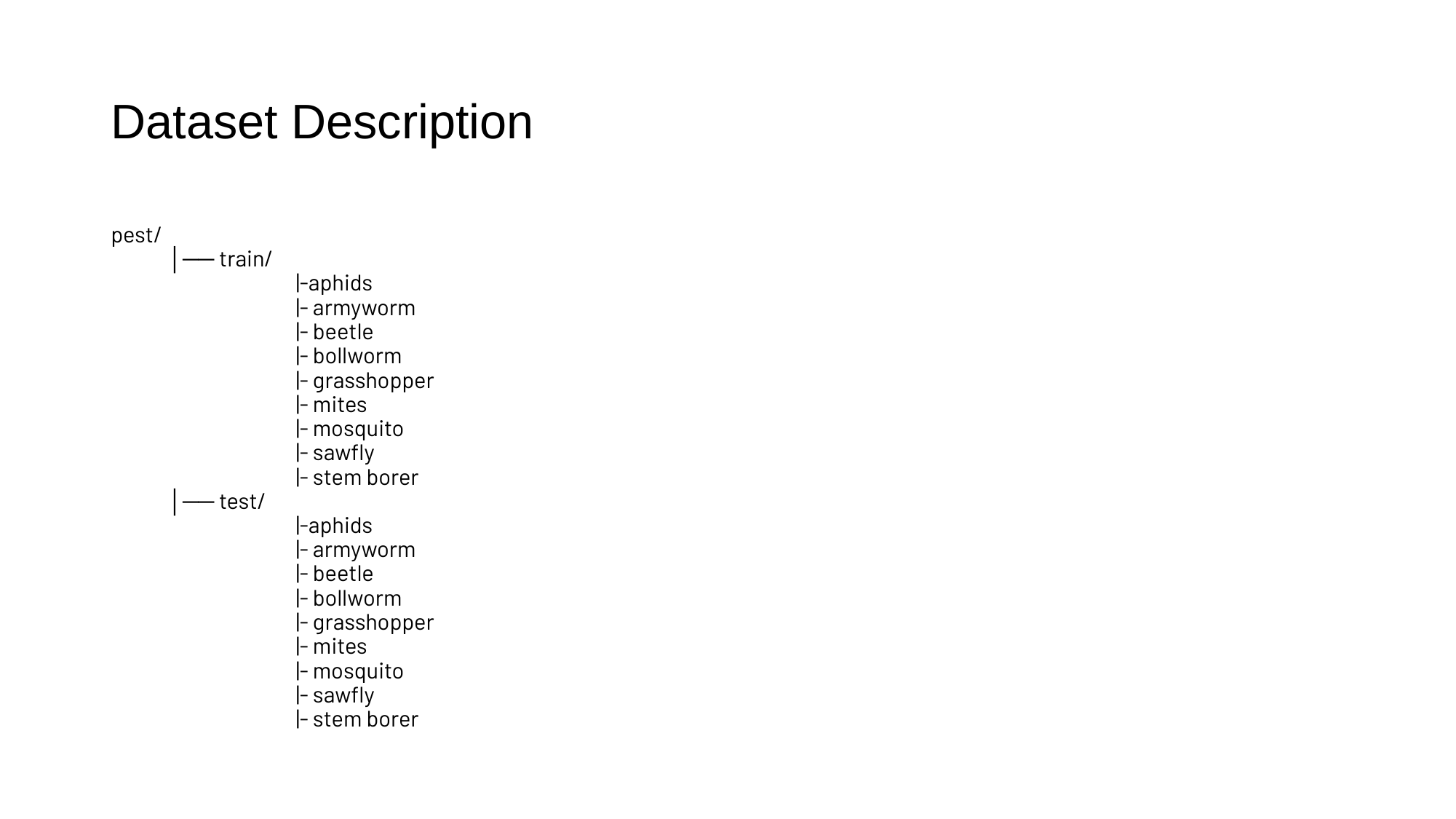

# Dataset Description
pest/
	│── train/
|-aphids
|- armyworm
|- beetle
|- bollworm
|- grasshopper
|- mites
|- mosquito
|- sawfly
|- stem borer
	│── test/
|-aphids
|- armyworm
|- beetle
|- bollworm
|- grasshopper
|- mites
|- mosquito
|- sawfly
|- stem borer